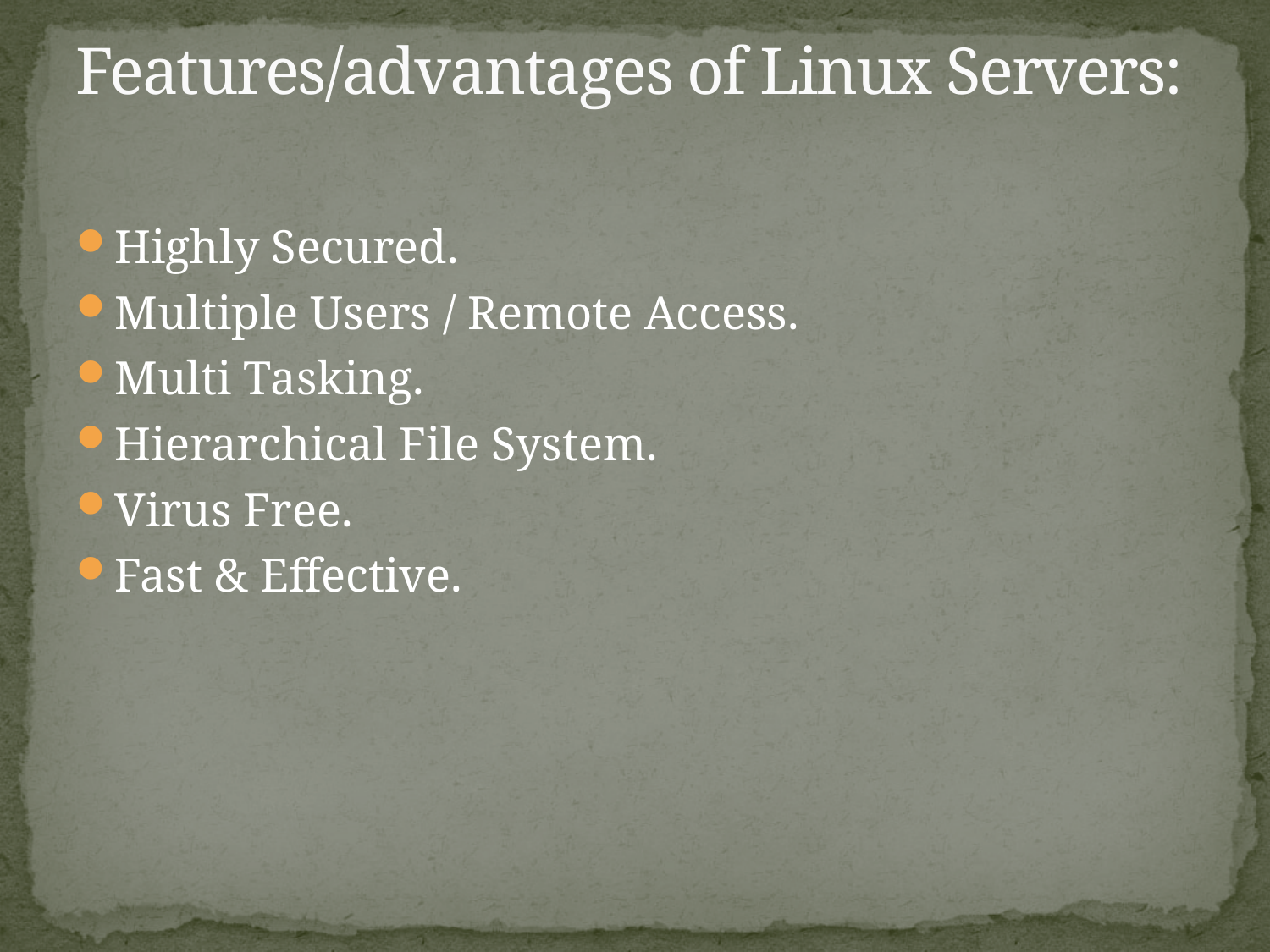

# Features/advantages of Linux Servers:
Highly Secured.
Multiple Users / Remote Access.
Multi Tasking.
Hierarchical File System.
Virus Free.
Fast & Effective.